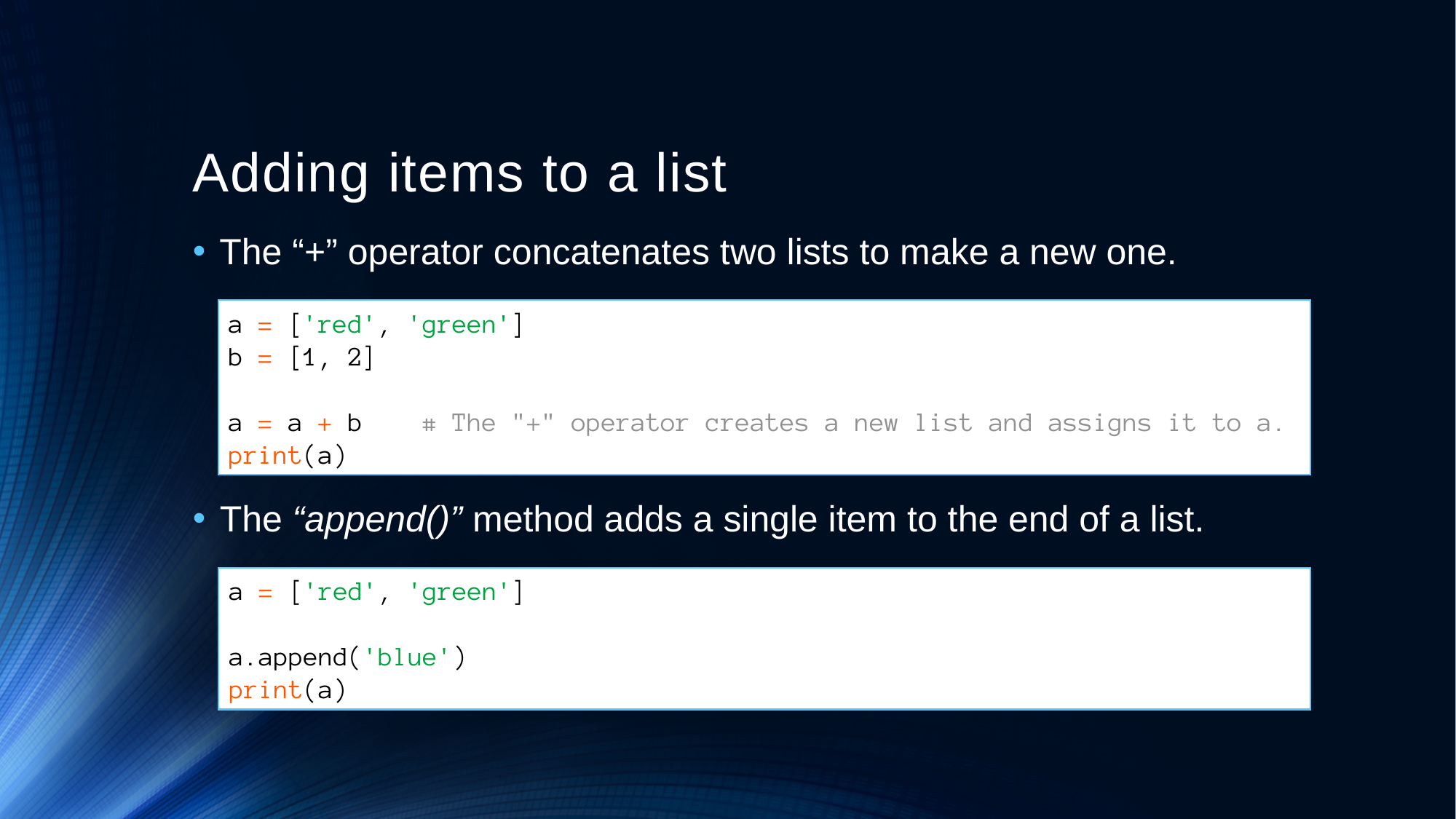

# Adding items to a list
The “+” operator concatenates two lists to make a new one.
a = ['red', 'green']
b = [1, 2]

a = a + b    # The "+" operator creates a new list and assigns it to a.
print(a)
The “append()” method adds a single item to the end of a list.
a = ['red', 'green']

a.append('blue')
print(a)